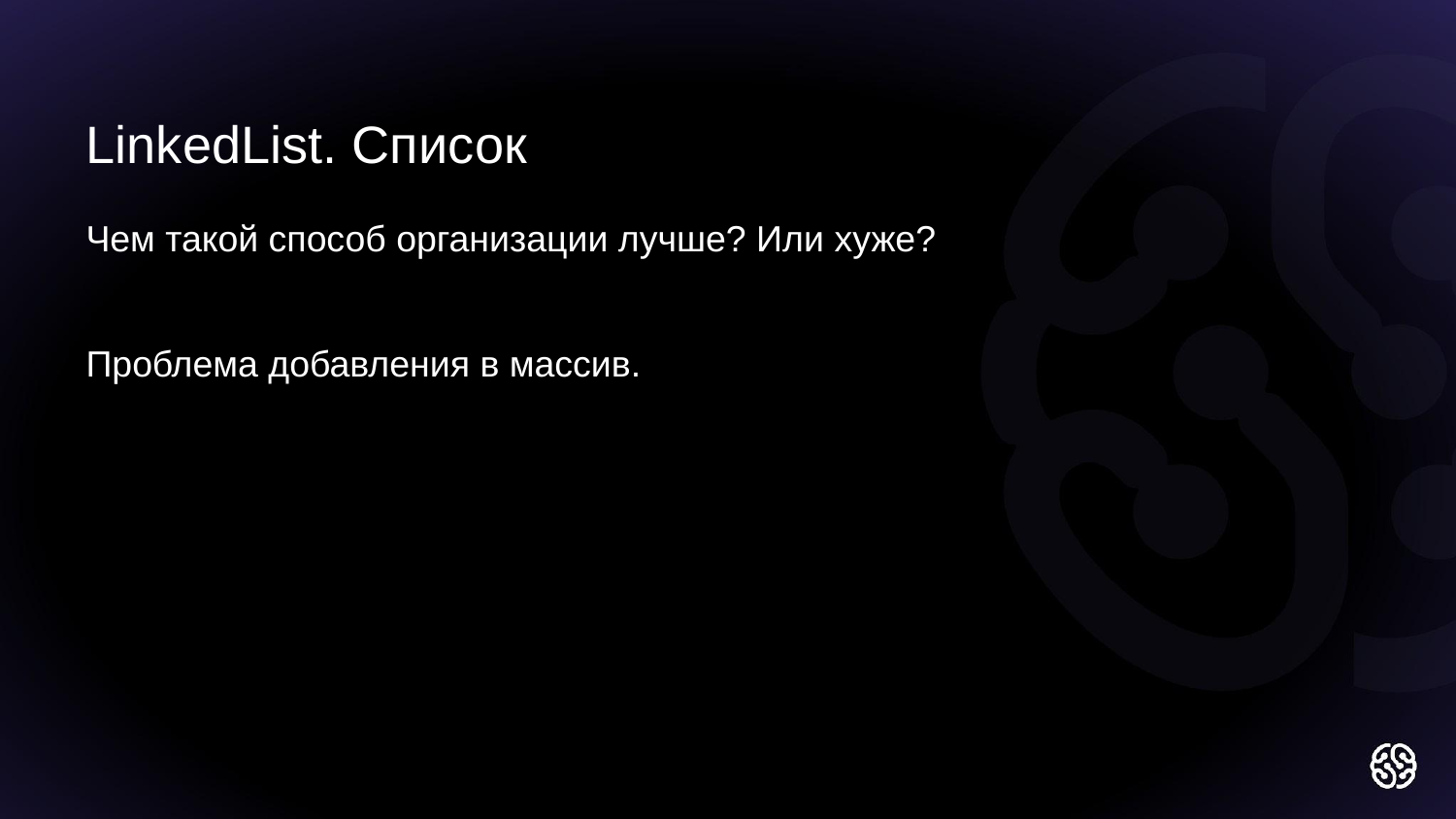

LinkedList. Список
Чем такой способ организации лучше? Или хуже?

Проблема добавления в массив.